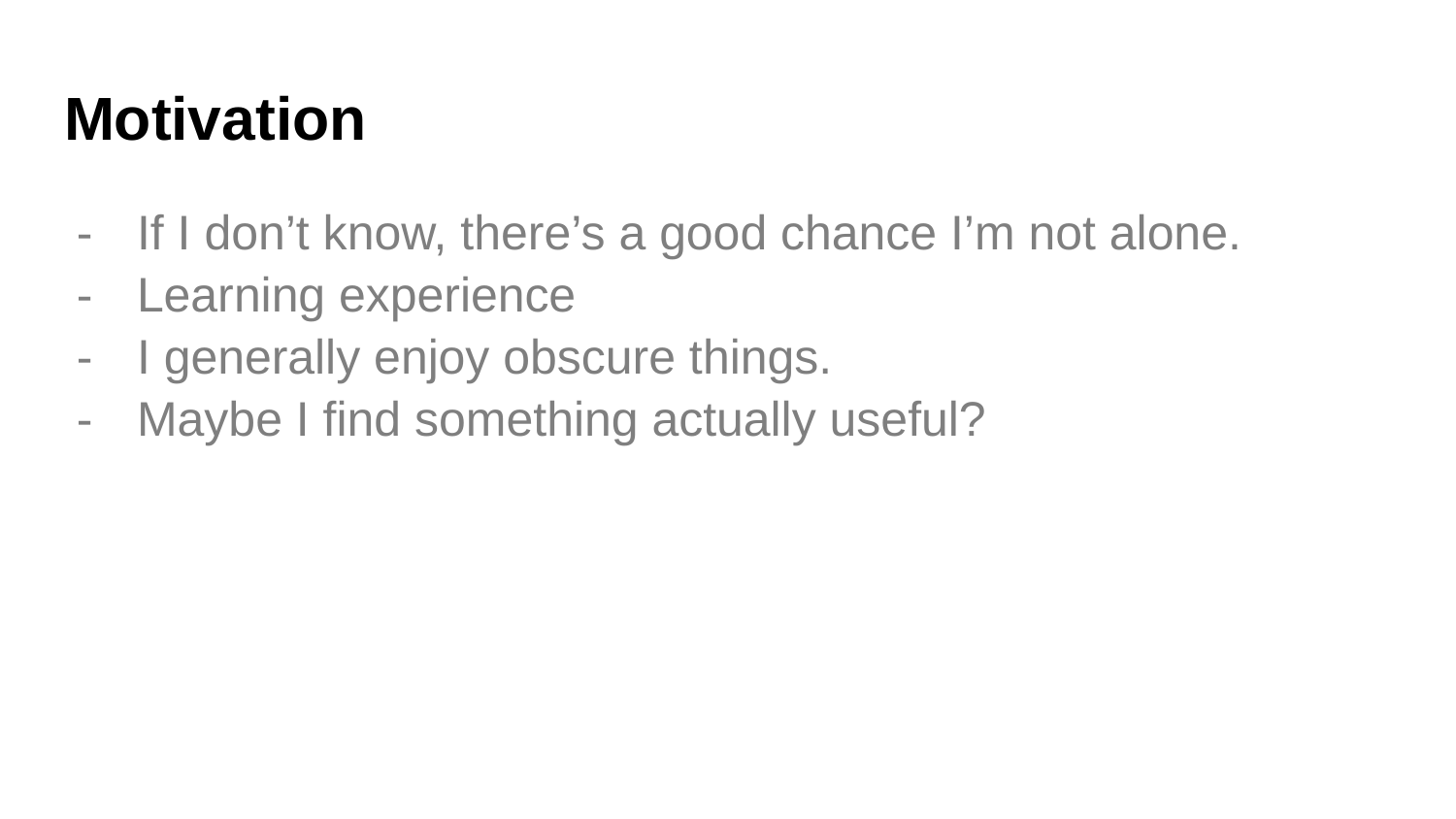

# Motivation
If I don’t know, there’s a good chance I’m not alone.
Learning experience
I generally enjoy obscure things.
Maybe I find something actually useful?